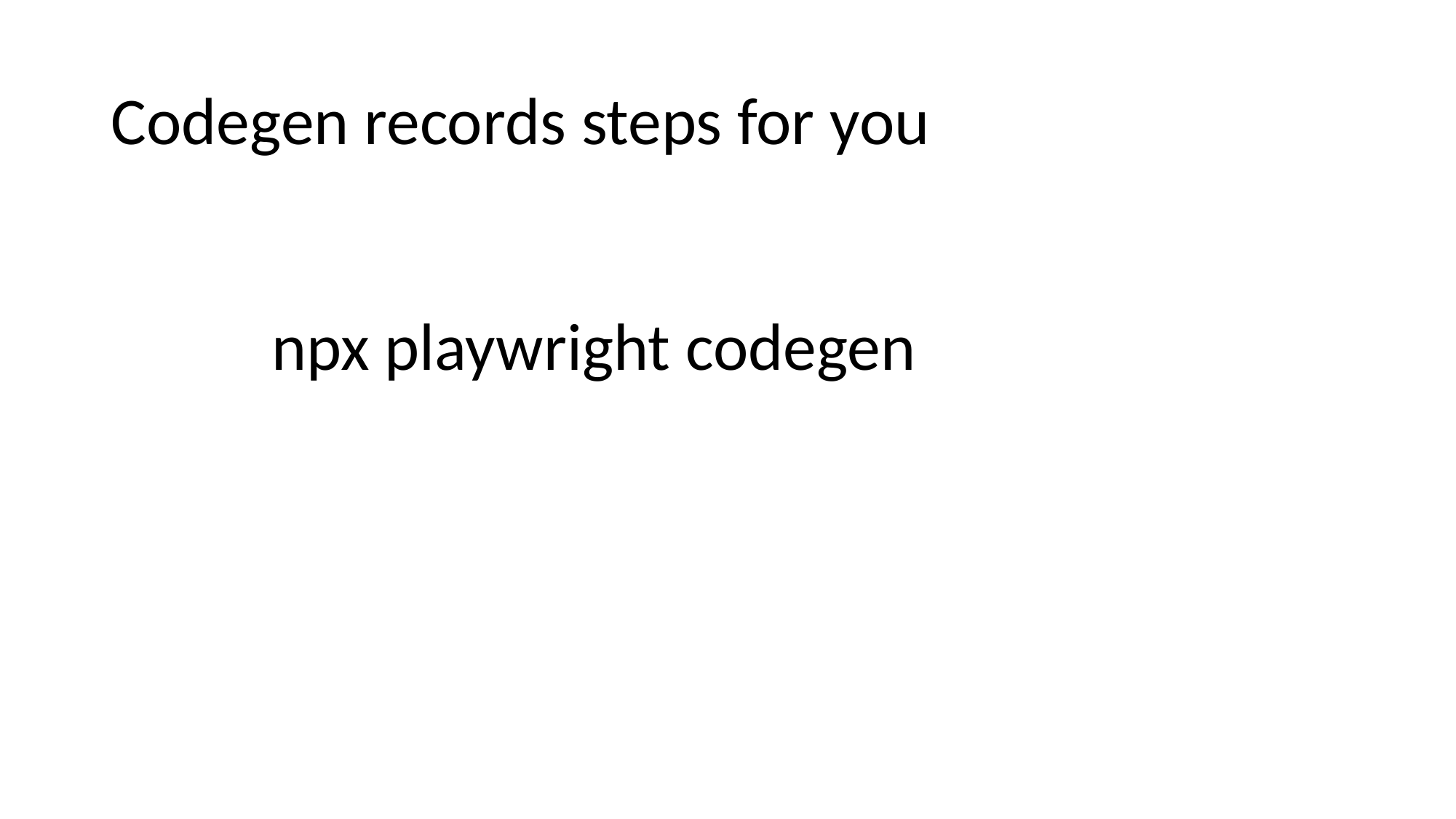

# Codegen records steps for you
npx playwright codegen